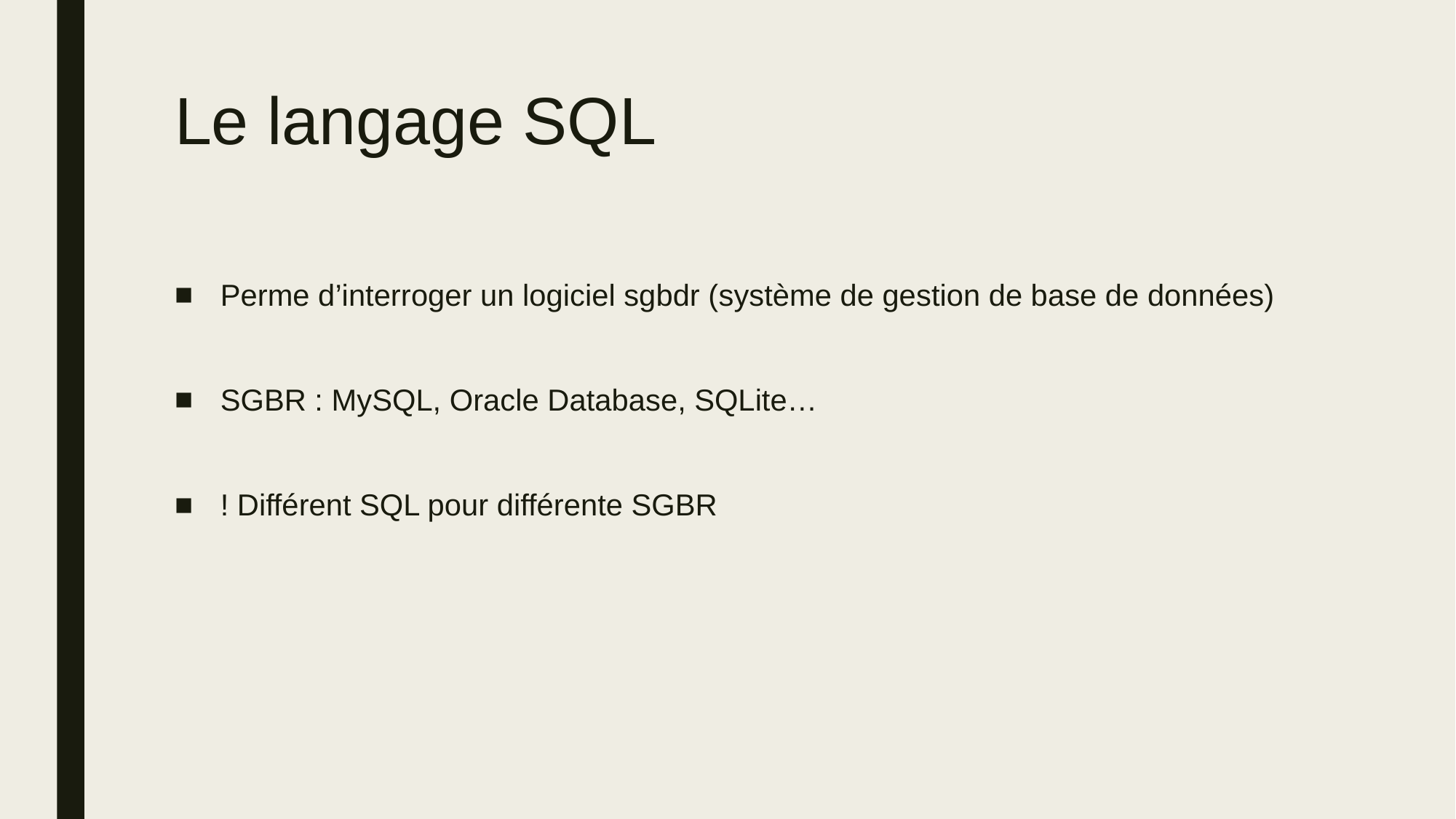

# Le langage SQL
Perme d’interroger un logiciel sgbdr (système de gestion de base de données)

SGBR : MySQL, Oracle Database, SQLite…

! Différent SQL pour différente SGBR